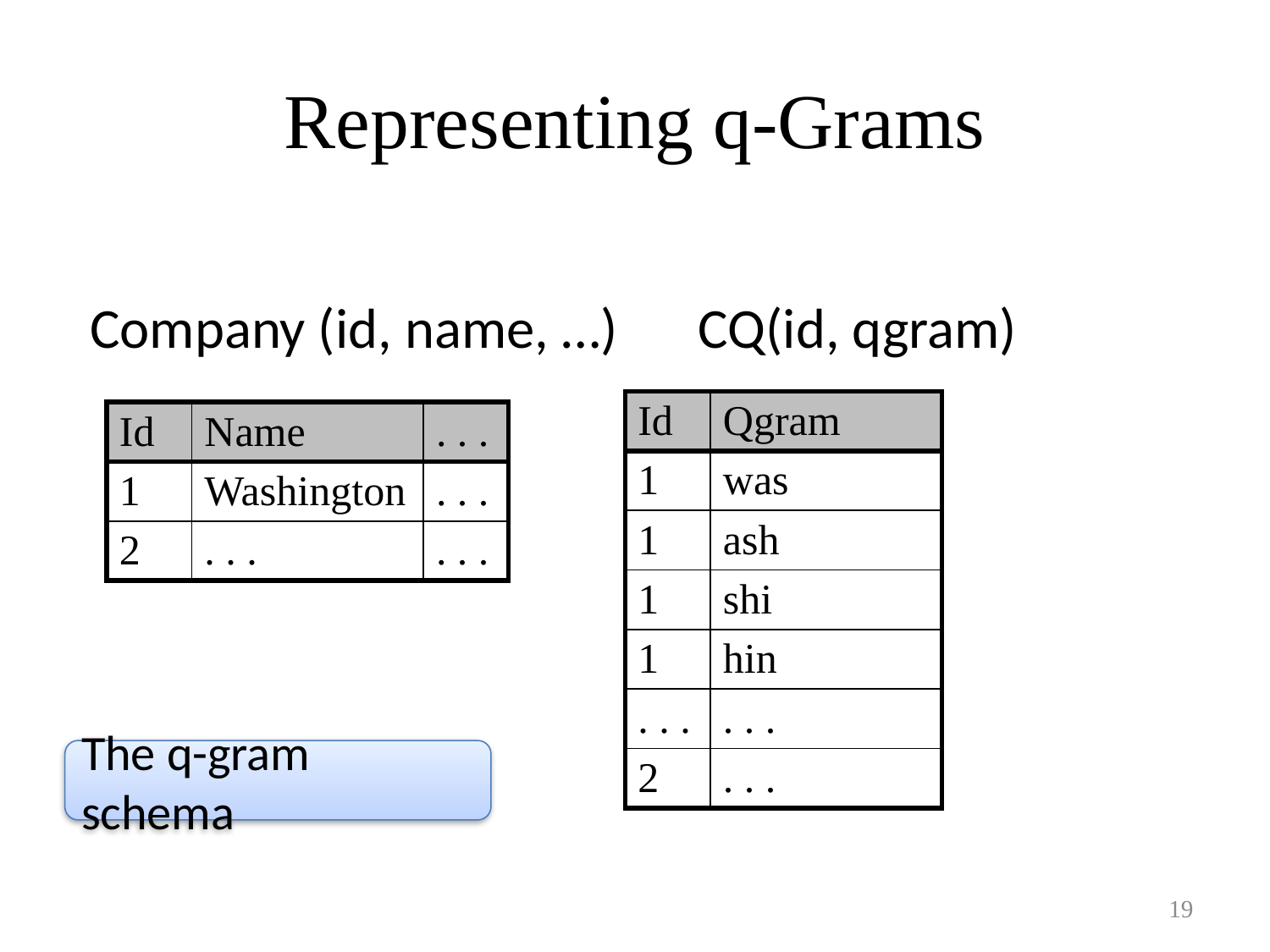

# Representing q-Grams
Company (id, name, …)
CQ(id, qgram)
| Id | Qgram |
| --- | --- |
| 1 | was |
| 1 | ash |
| 1 | shi |
| 1 | hin |
| . . . | . . . |
| 2 | . . . |
| Id | Name | . . . |
| --- | --- | --- |
| 1 | Washington | . . . |
| 2 | . . . | . . . |
The q-gram schema
19